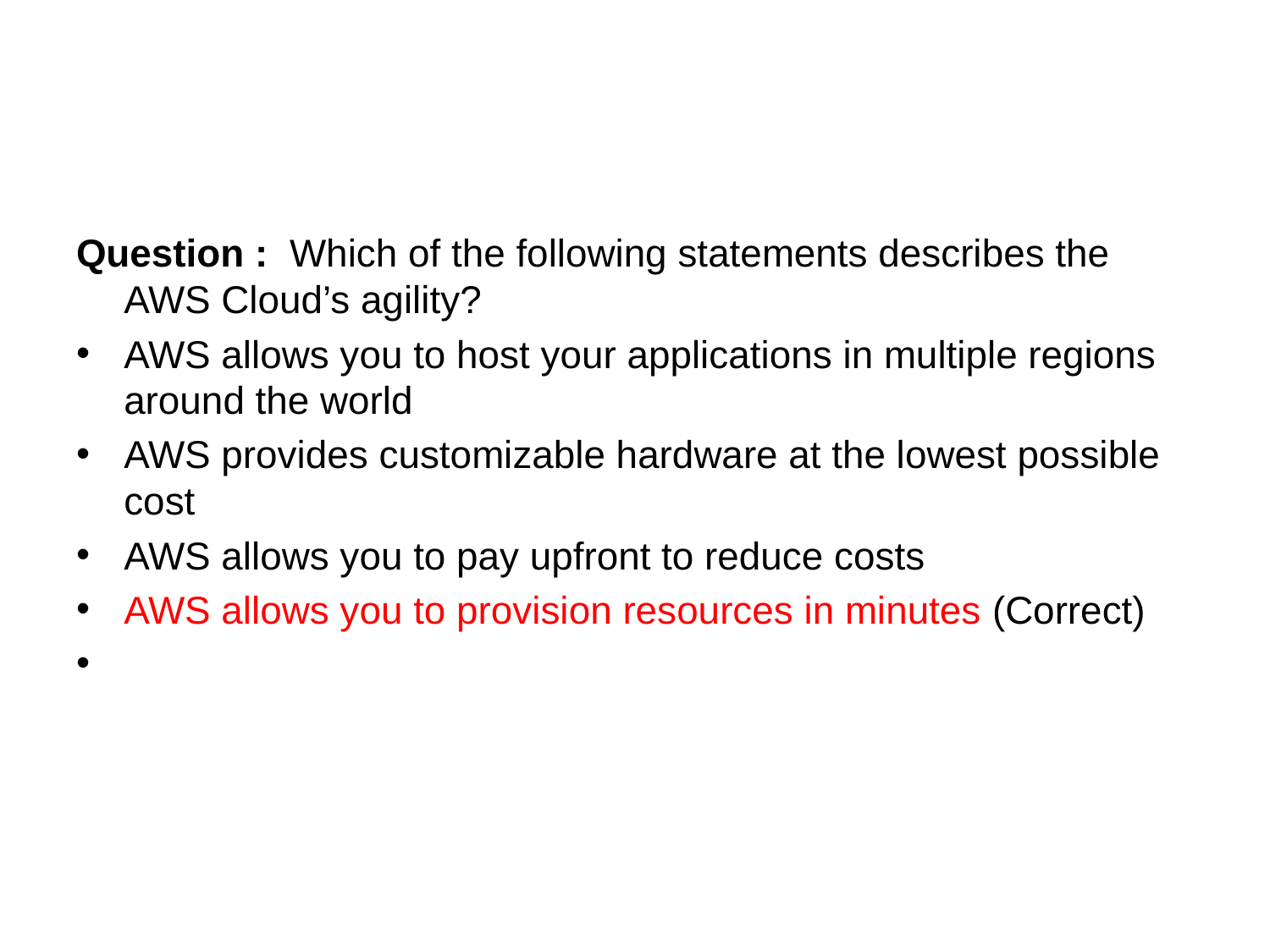

#
Question :  Which of the following statements describes the AWS Cloud’s agility?
​AWS allows you to host your applications in multiple regions around the world
​AWS provides customizable hardware at the lowest possible cost
​AWS allows you to pay upfront to reduce costs
​AWS allows you to provision resources in minutes (Correct)